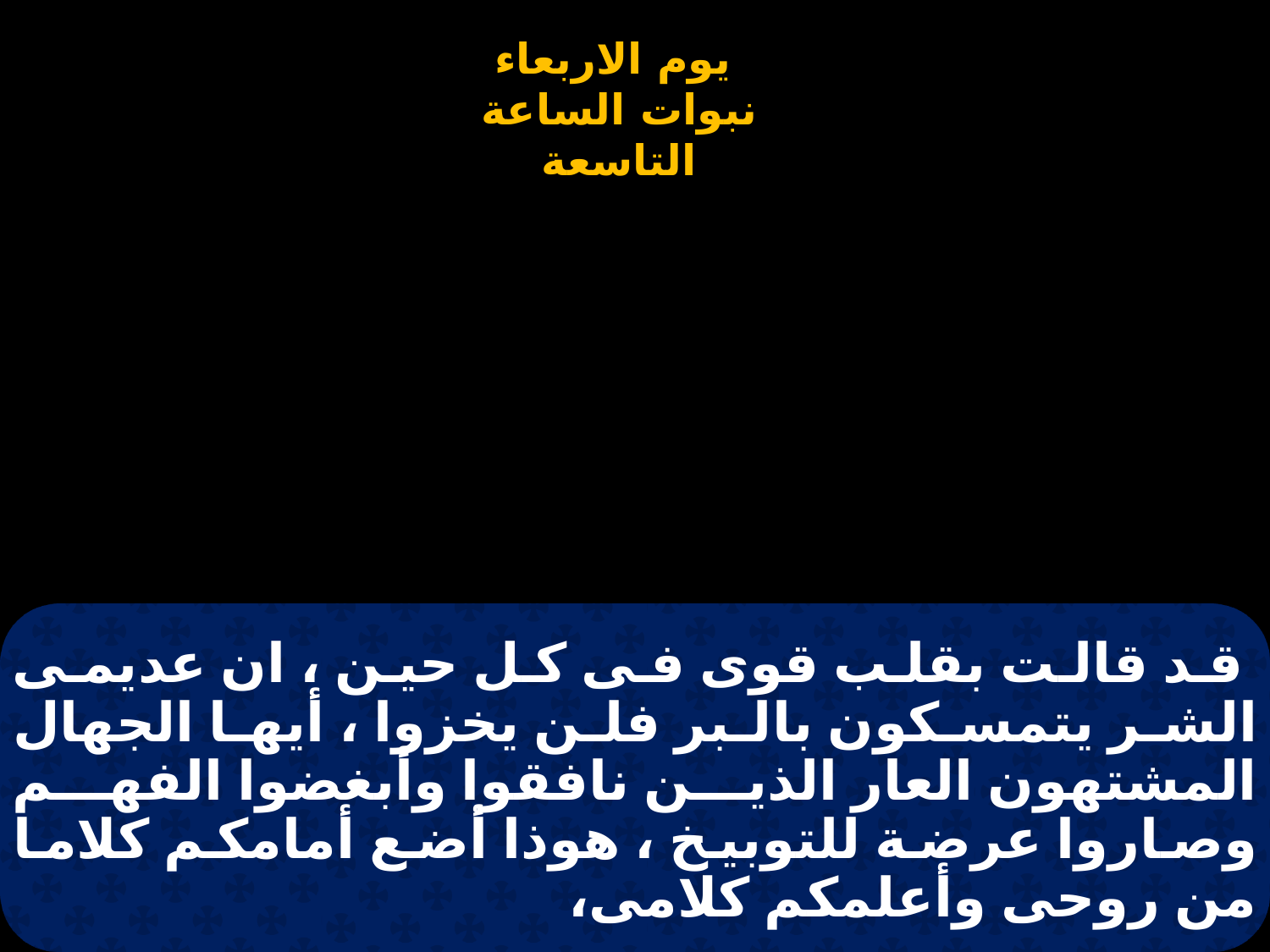

# قد قالت بقلب قوى فى كل حين ، ان عديمى الشر يتمسكون بالبر فلن يخزوا ، أيها الجهال المشتهون العار الذين نافقوا وأبغضوا الفهم وصاروا عرضة للتوبيخ ، هوذا أضع أمامكم كلاما من روحى وأعلمكم كلامى،